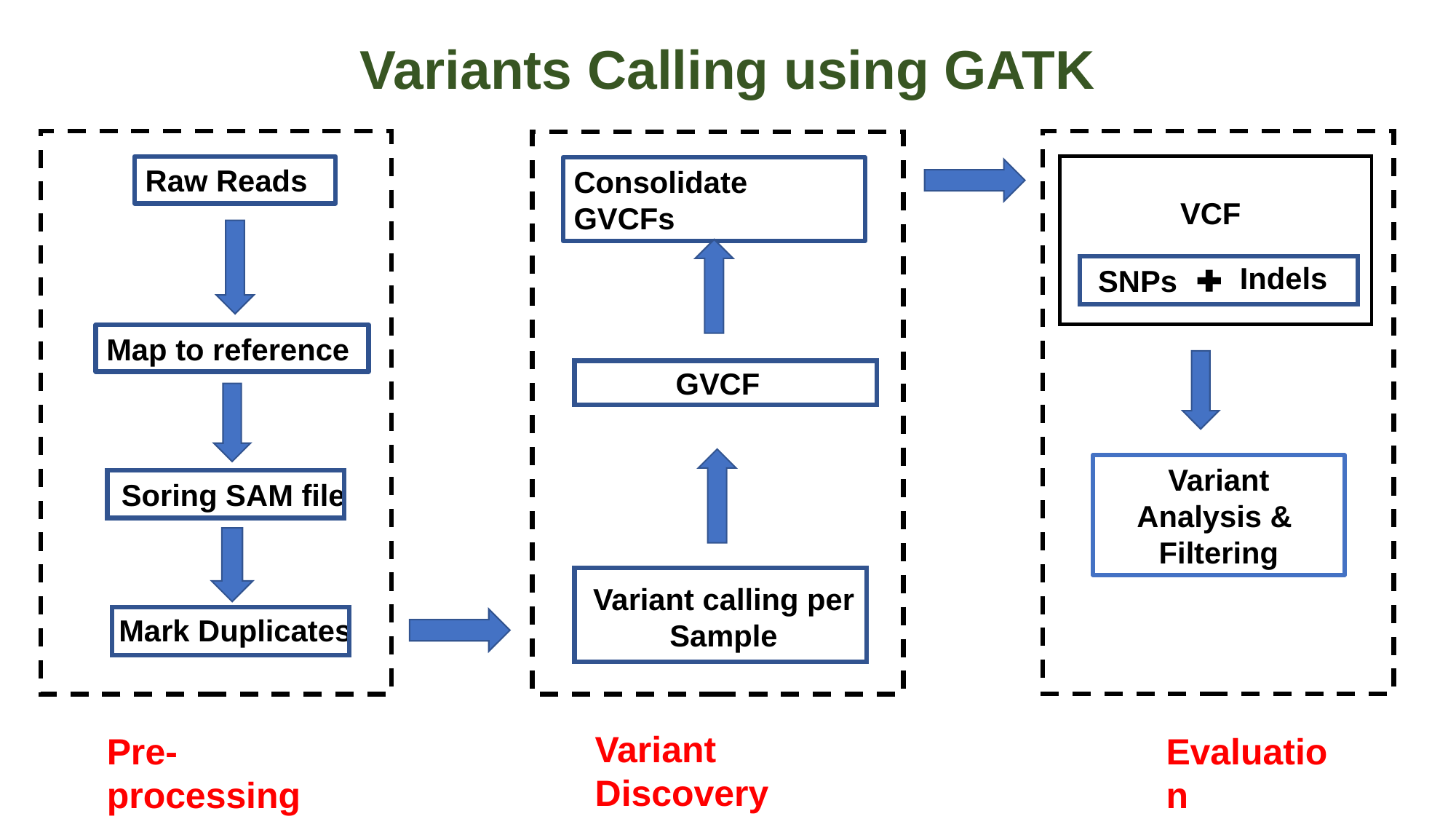

Variants Calling using GATK

Raw Reads

Consolidate GVCFs
VCF

Indels

SNPs

Map to reference

GVCF

Variant Analysis &
Filtering

Soring SAM file

Variant calling per Sample

Mark Duplicates

Variant Discovery
Pre-processing
Evaluation